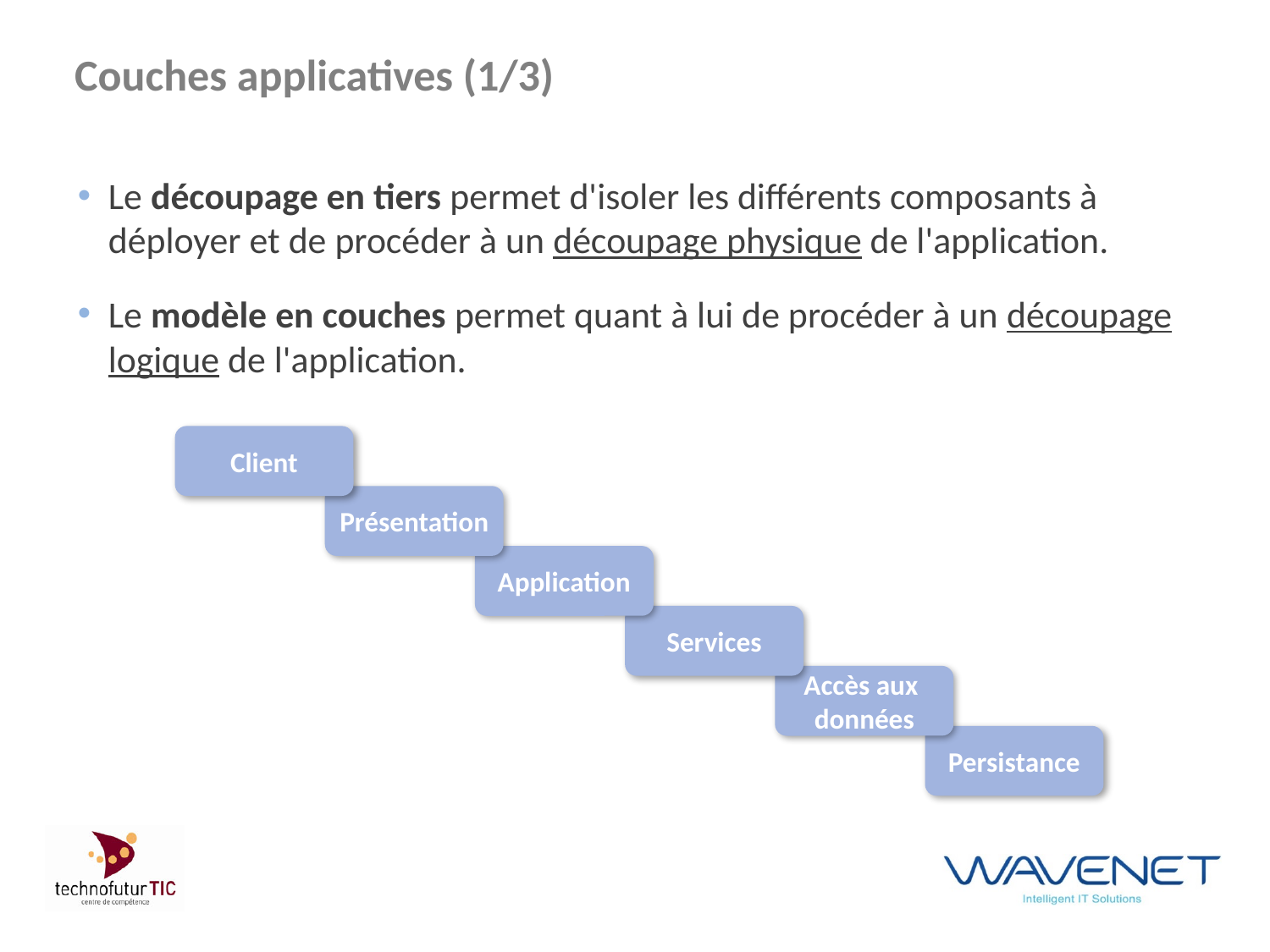

# Couches applicatives (1/3)
Le découpage en tiers permet d'isoler les différents composants à déployer et de procéder à un découpage physique de l'application.
Le modèle en couches permet quant à lui de procéder à un découpage logique de l'application.
Client
Présentation
Application
Services
Accès aux
données
Persistance